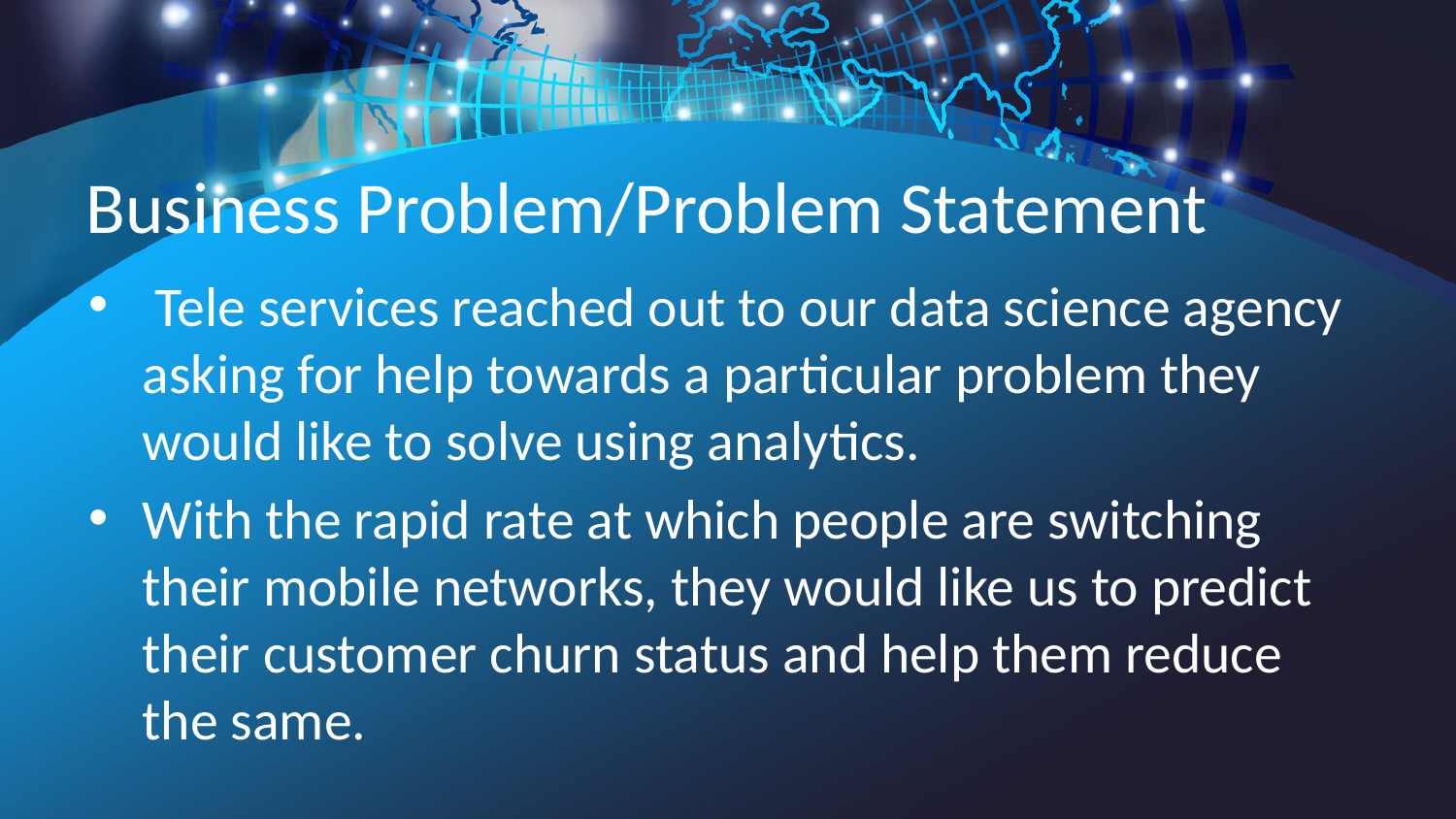

# Business Problem/Problem Statement
 Tele services reached out to our data science agency asking for help towards a particular problem they would like to solve using analytics.
With the rapid rate at which people are switching their mobile networks, they would like us to predict their customer churn status and help them reduce the same.